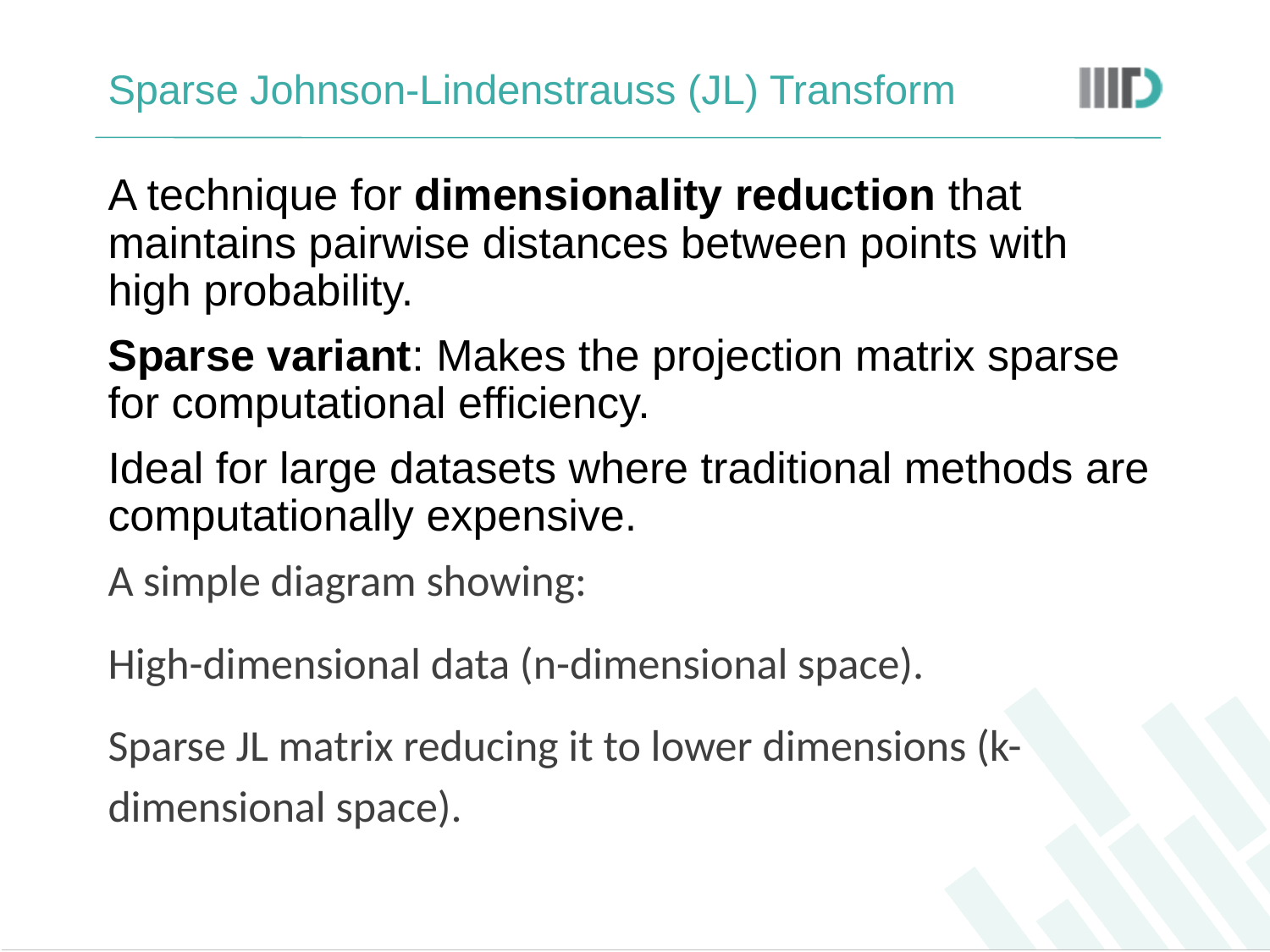

# Sparse Johnson-Lindenstrauss (JL) Transform
A technique for dimensionality reduction that maintains pairwise distances between points with high probability.
Sparse variant: Makes the projection matrix sparse for computational efficiency.
Ideal for large datasets where traditional methods are computationally expensive.
A simple diagram showing:
High-dimensional data (n-dimensional space).
Sparse JL matrix reducing it to lower dimensions (k-dimensional space).